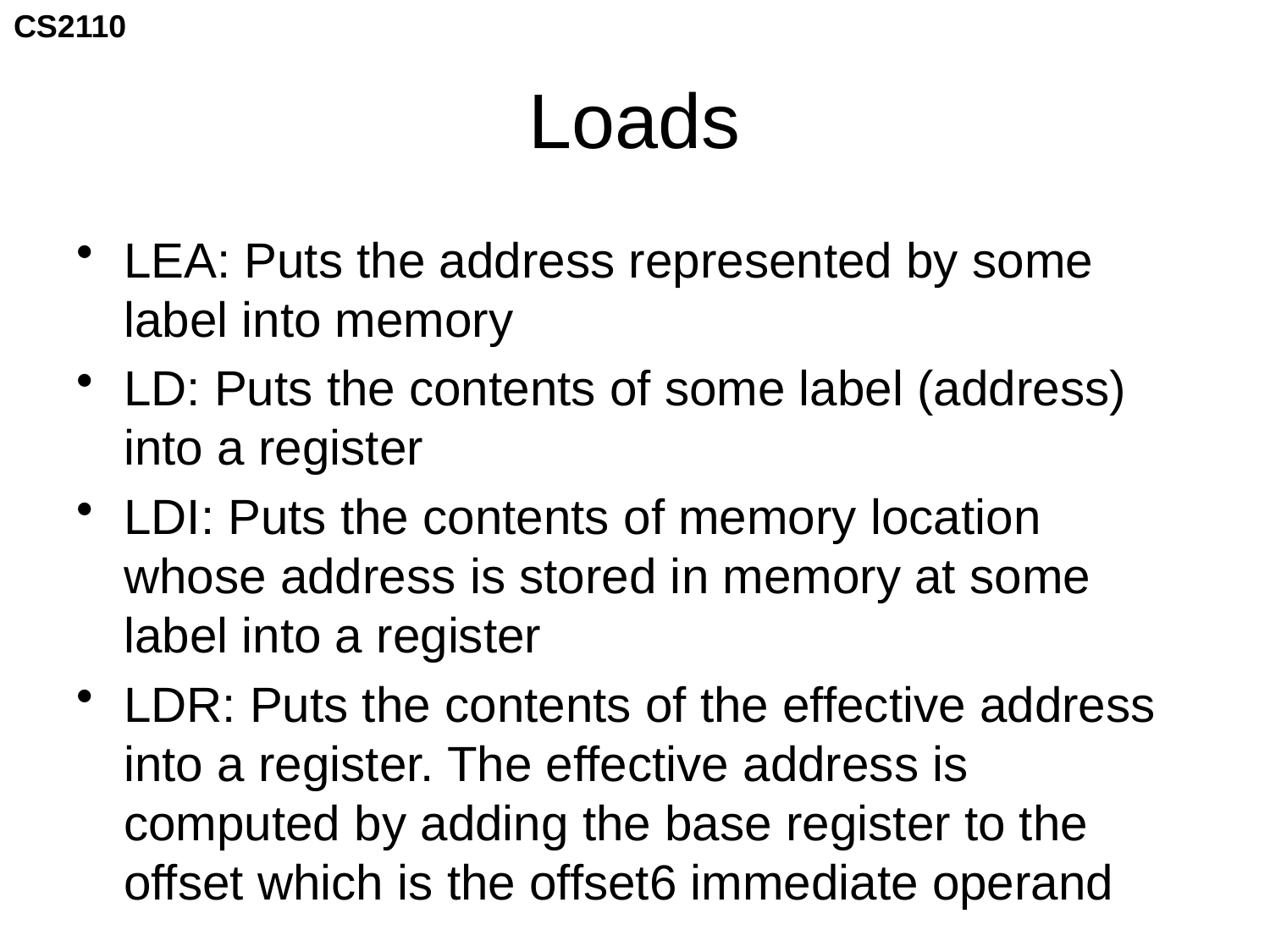

# Loads
LEA: Puts the address represented by some label into memory
LD: Puts the contents of some label (address) into a register
LDI: Puts the contents of memory location whose address is stored in memory at some label into a register
LDR: Puts the contents of the effective address into a register. The effective address is computed by adding the base register to the offset which is the offset6 immediate operand